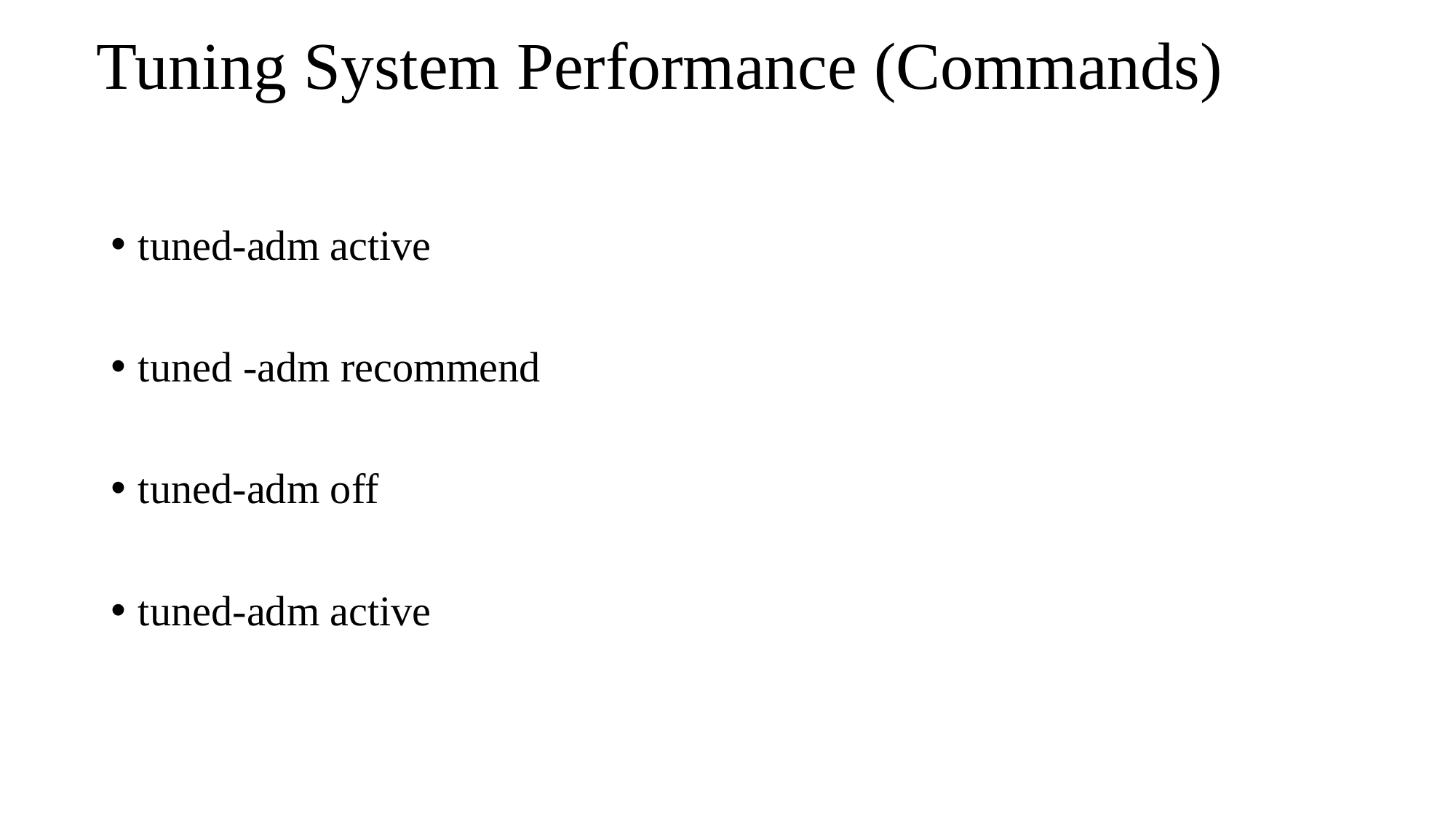

# Tuning System Performance (Commands)
tuned-adm active

tuned -adm recommend

tuned-adm off

tuned-adm active